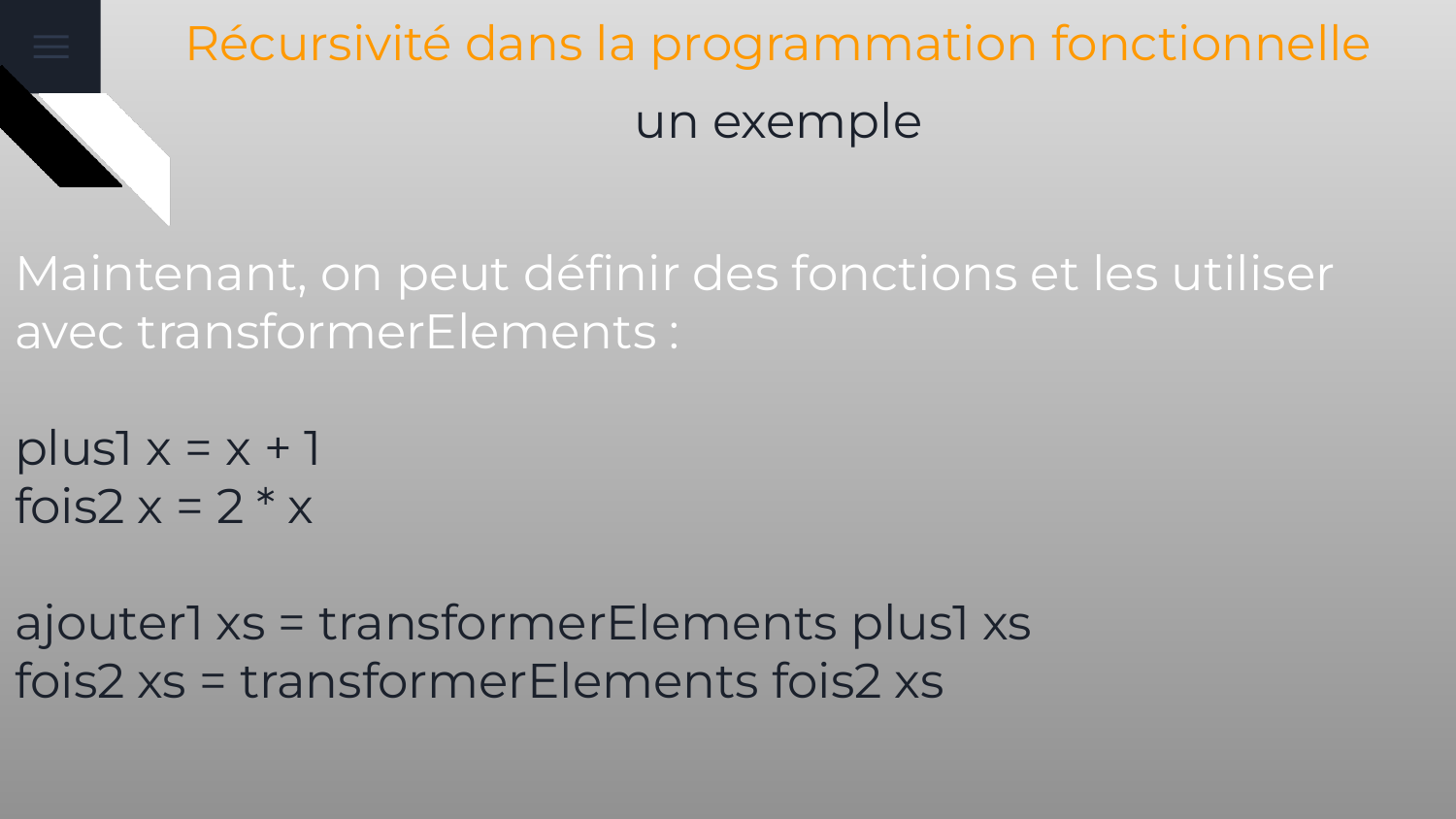

# Récursivité dans la programmation fonctionnelle

un exemple
Maintenant, on peut définir des fonctions et les utiliser avec transformerElements :

plus1 x = x + 1
fois2 x = 2 * x

ajouter1 xs = transformerElements plus1 xs
fois2 xs = transformerElements fois2 xs